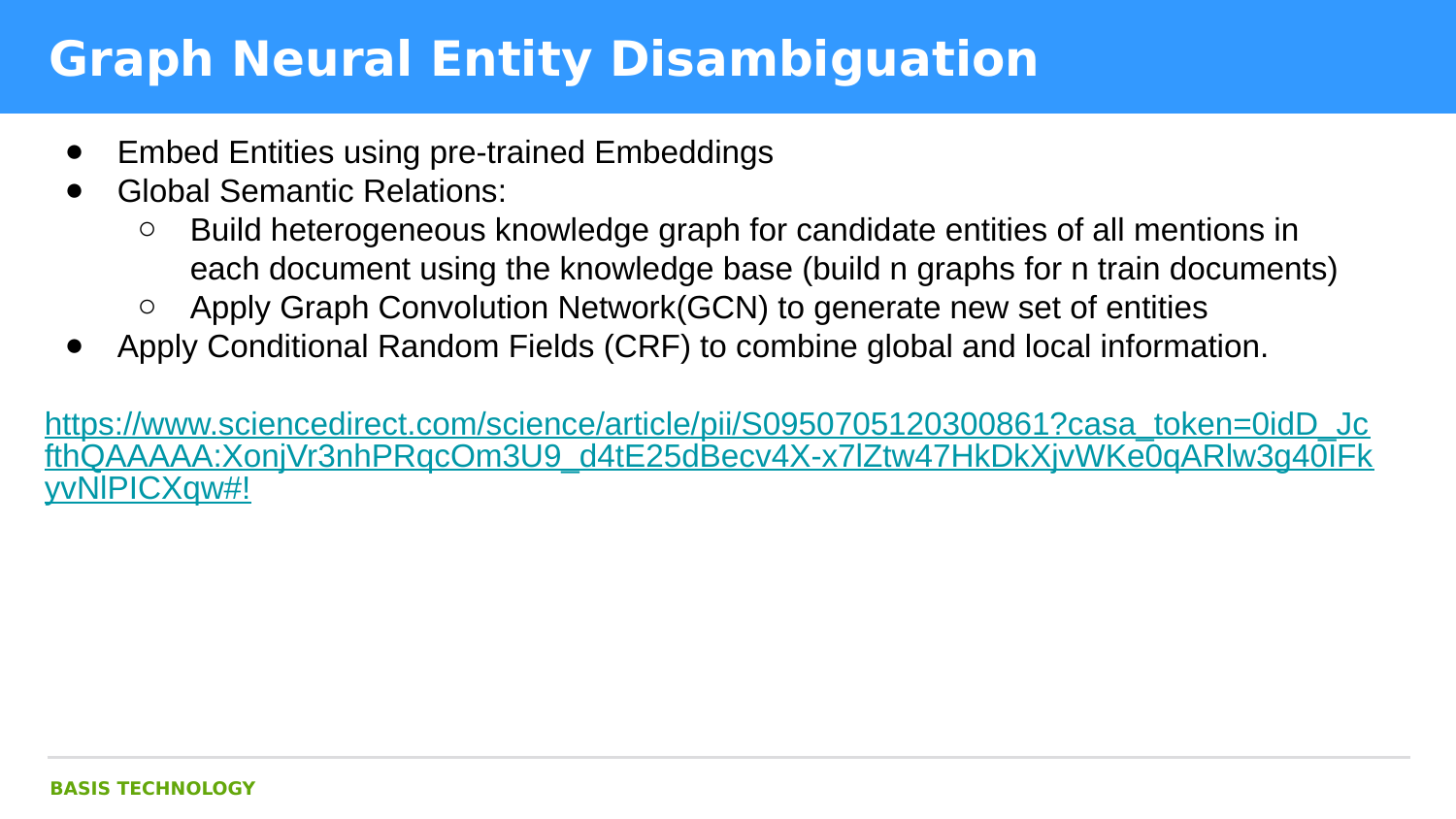

# Graph Neural Entity Disambiguation
Embed Entities using pre-trained Embeddings
Global Semantic Relations:
Build heterogeneous knowledge graph for candidate entities of all mentions in each document using the knowledge base (build n graphs for n train documents)
Apply Graph Convolution Network(GCN) to generate new set of entities
Apply Conditional Random Fields (CRF) to combine global and local information.

https://www.sciencedirect.com/science/article/pii/S0950705120300861?casa_token=0idD_JcfthQAAAAA:XonjVr3nhPRqcOm3U9_d4tE25dBecv4X-x7lZtw47HkDkXjvWKe0qARlw3g40IFkyvNlPICXqw#!

BASIS TECHNOLOGY